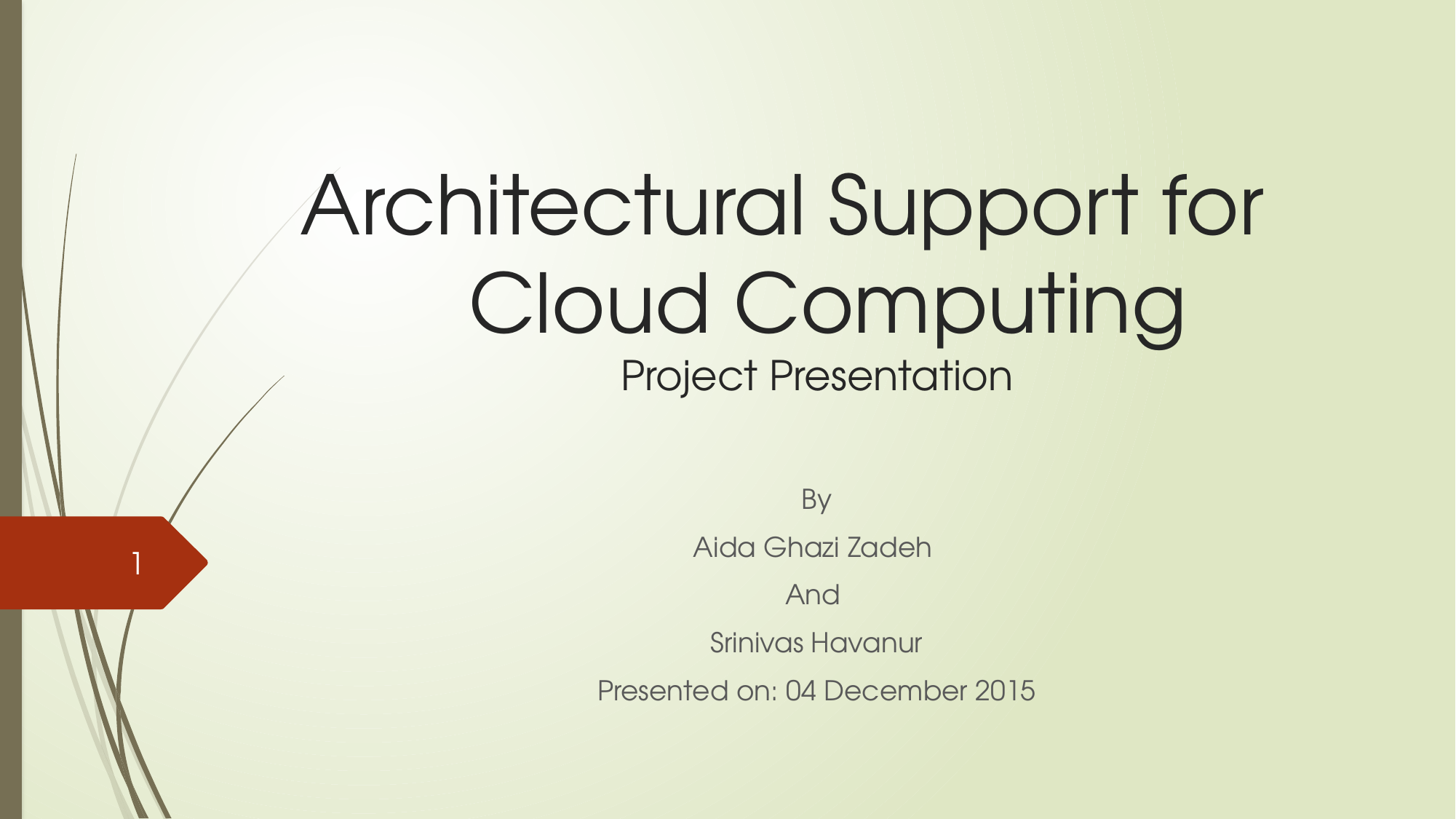

# Architectural Support for     Cloud Computing Project Presentation
By
Aida Ghazi Zadeh
And
Srinivas Havanur
Presented on: 04 December 2015
1